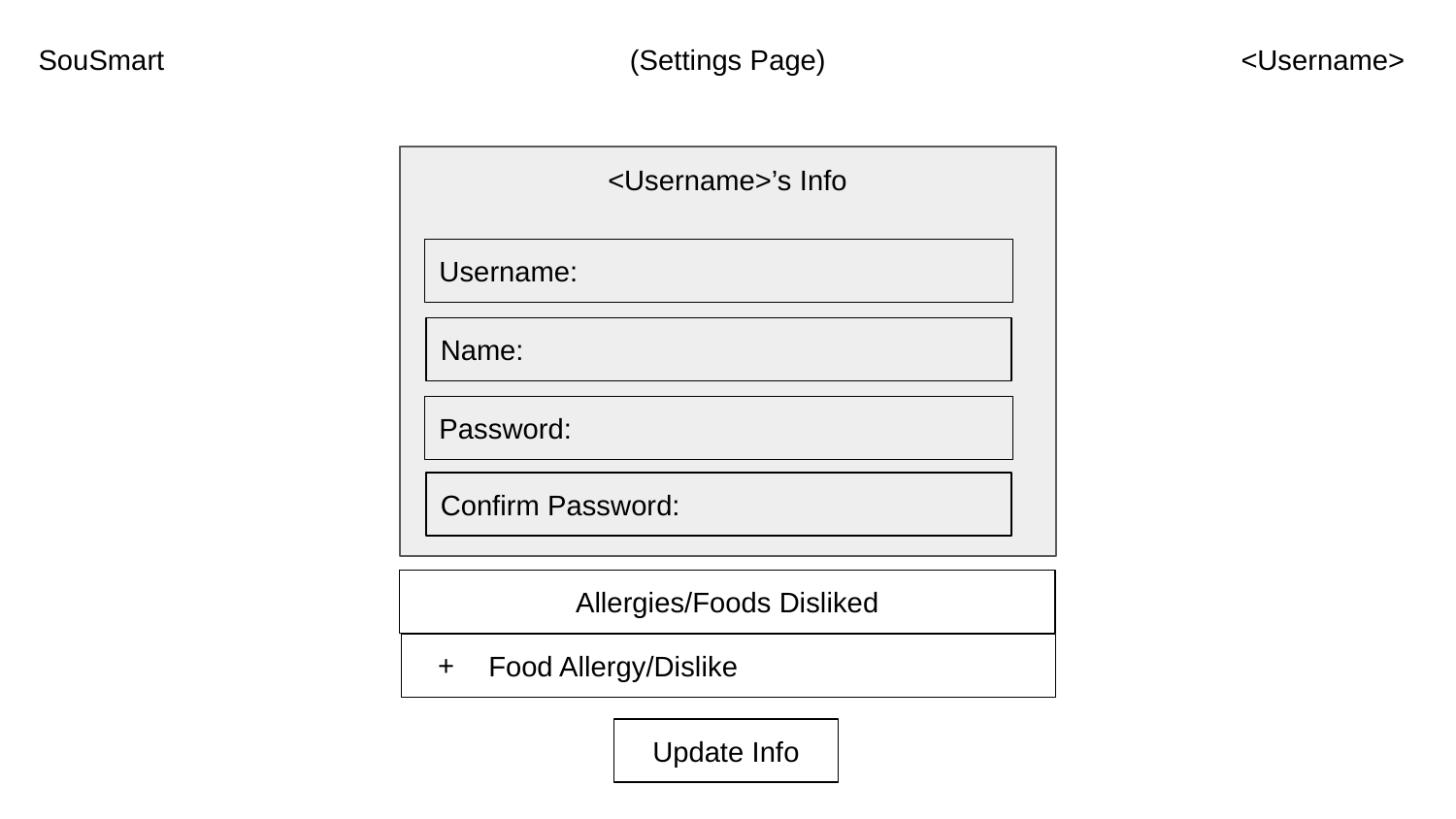

SouSmart
(Settings Page)
<Username>

<Username>’s Info
Username:
Name:
Password:
Confirm Password:
Allergies/Foods Disliked
Food Allergy/Dislike
Update Info